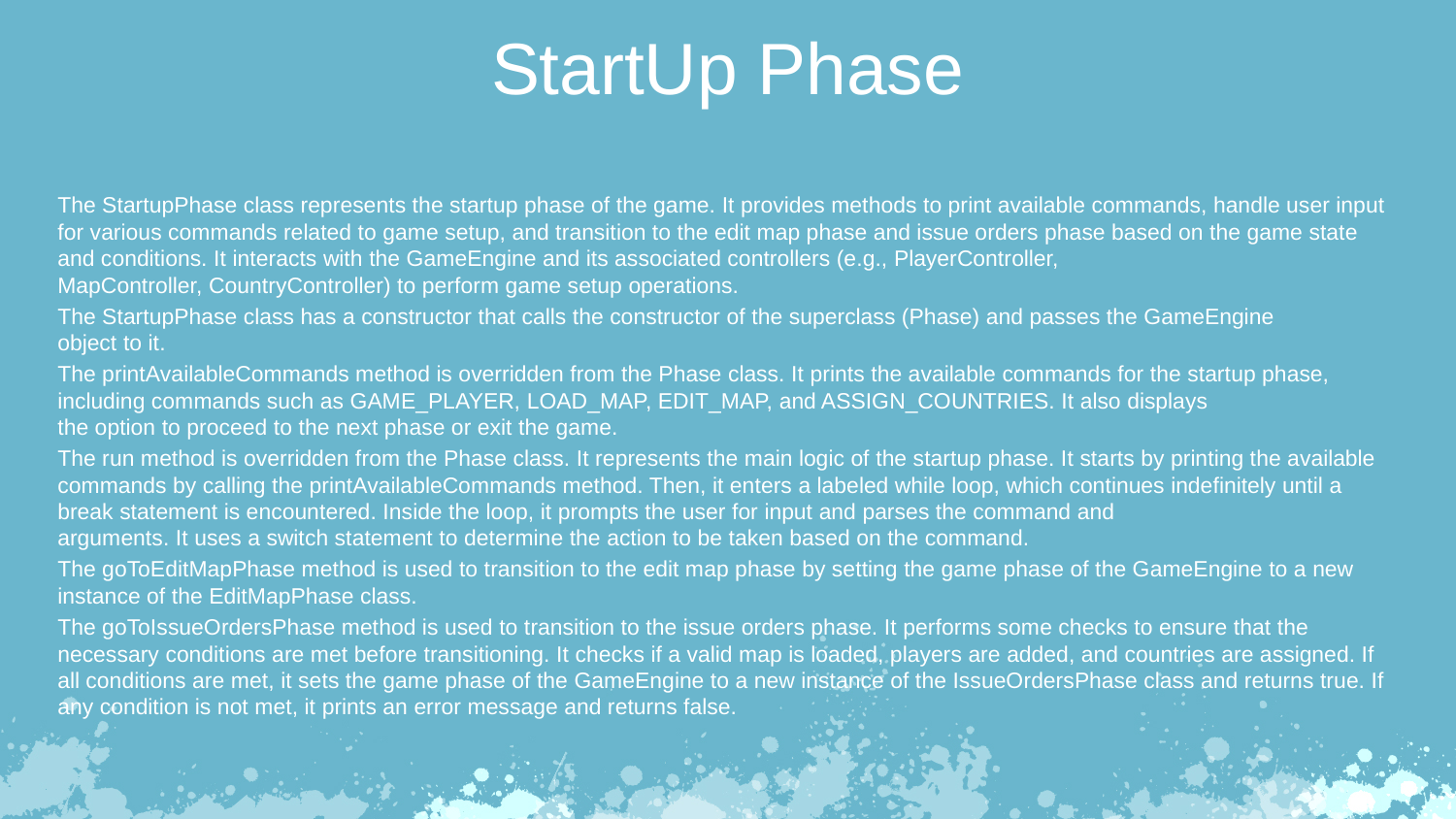

StartUp Phase
The StartupPhase class represents the startup phase of the game. It provides methods to print available commands, handle user input for various commands related to game setup, and transition to the edit map phase and issue orders phase based on the game state and conditions. It interacts with the GameEngine and its associated controllers (e.g., PlayerController,
MapController, CountryController) to perform game setup operations.
The StartupPhase class has a constructor that calls the constructor of the superclass (Phase) and passes the GameEngine
object to it.
The printAvailableCommands method is overridden from the Phase class. It prints the available commands for the startup phase, including commands such as GAME_PLAYER, LOAD_MAP, EDIT_MAP, and ASSIGN_COUNTRIES. It also displays
the option to proceed to the next phase or exit the game.
The run method is overridden from the Phase class. It represents the main logic of the startup phase. It starts by printing the available commands by calling the printAvailableCommands method. Then, it enters a labeled while loop, which continues indefinitely until a break statement is encountered. Inside the loop, it prompts the user for input and parses the command and
arguments. It uses a switch statement to determine the action to be taken based on the command.
The goToEditMapPhase method is used to transition to the edit map phase by setting the game phase of the GameEngine to a new instance of the EditMapPhase class.
The goToIssueOrdersPhase method is used to transition to the issue orders phase. It performs some checks to ensure that the necessary conditions are met before transitioning. It checks if a valid map is loaded, players are added, and countries are assigned. If all conditions are met, it sets the game phase of the GameEngine to a new instance of the IssueOrdersPhase class and returns true. If any condition is not met, it prints an error message and returns false.